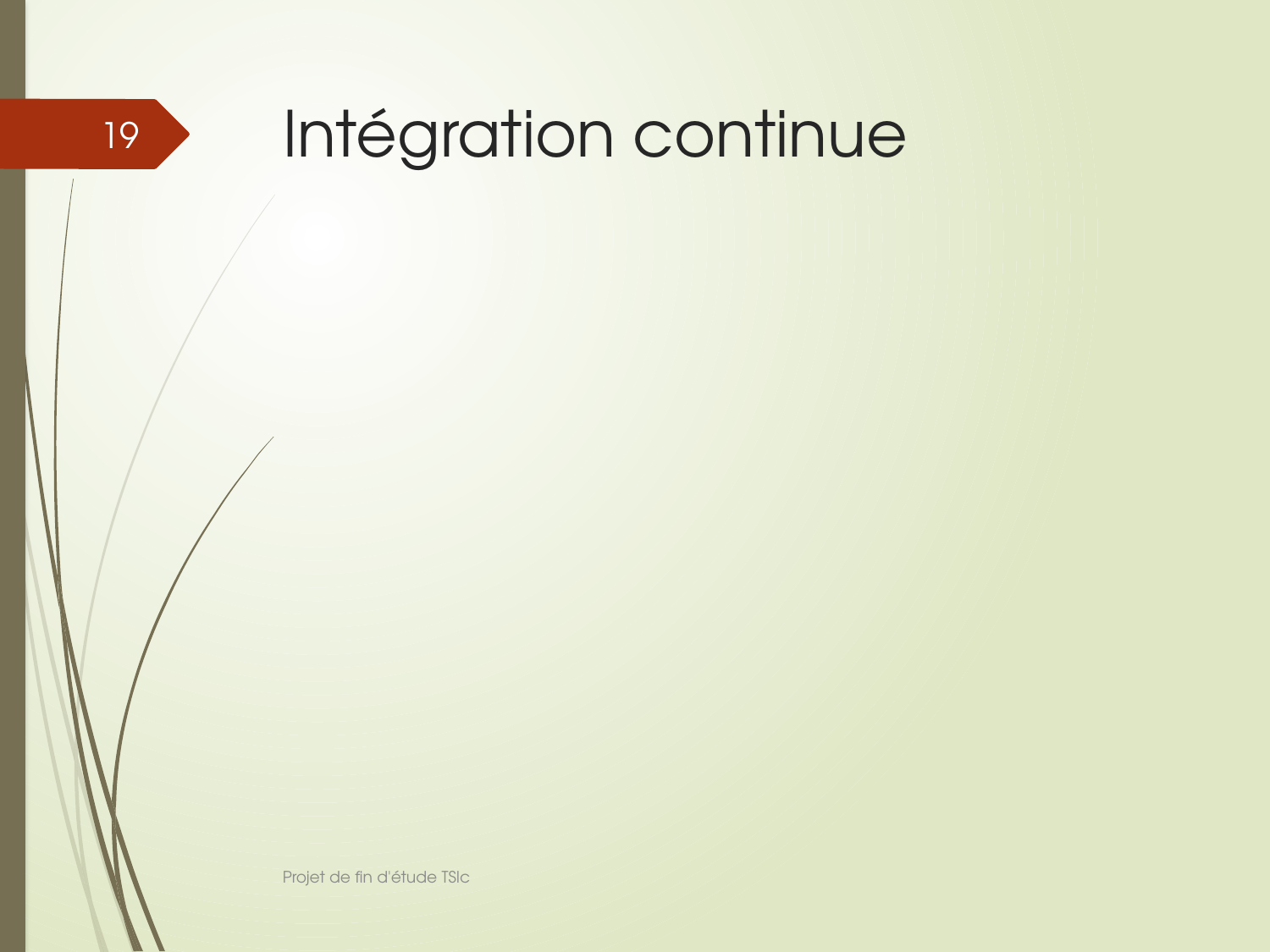

# Intégration continue
19

Projet de fin d'étude TSIc